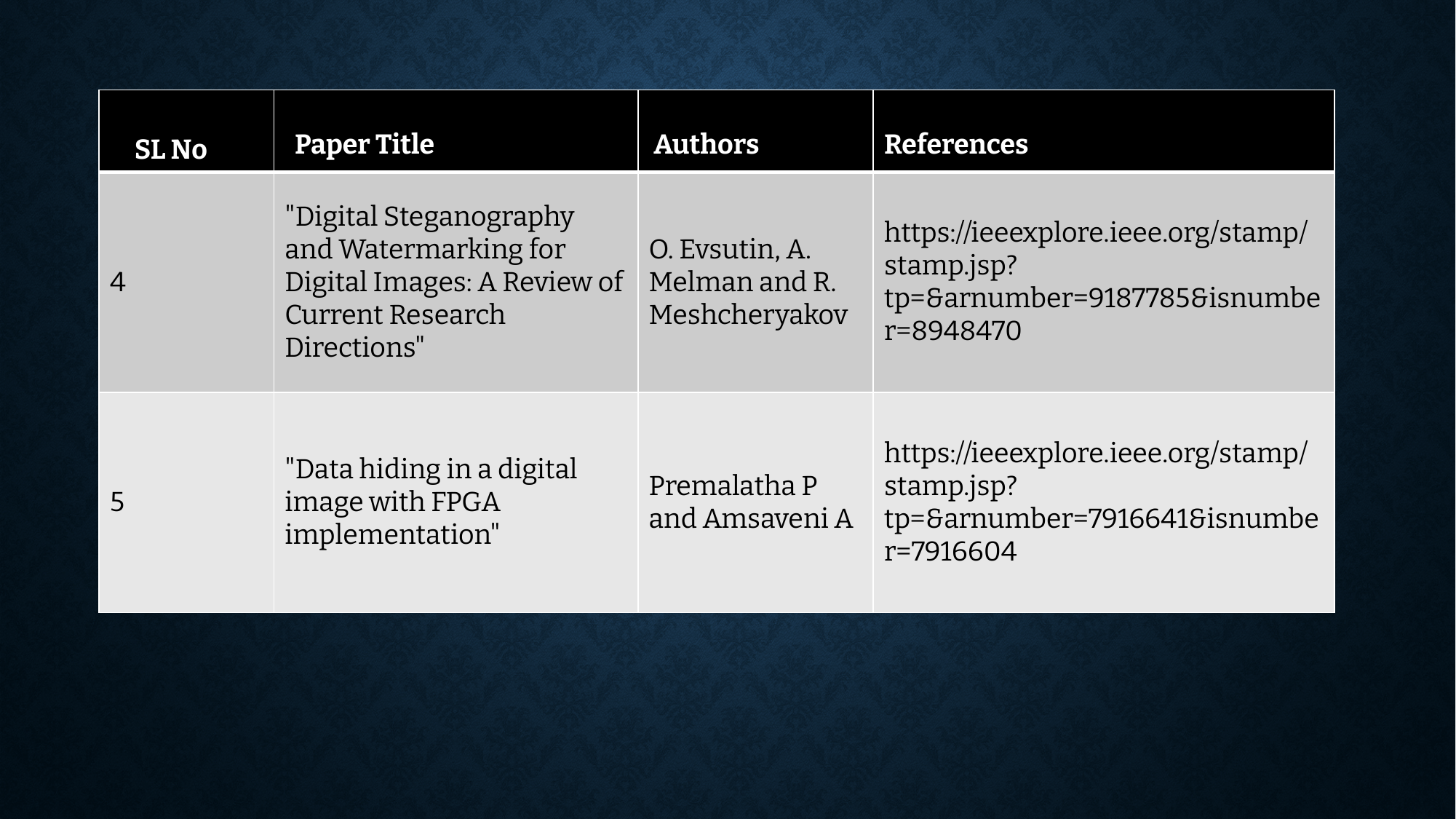

| SL No | Paper Title | Authors | References |
| --- | --- | --- | --- |
| 4 | "Digital Steganography and Watermarking for Digital Images: A Review of Current Research Directions" | O. Evsutin, A. Melman and R. Meshcheryakov | https://ieeexplore.ieee.org/stamp/stamp.jsp?tp=&arnumber=9187785&isnumber=8948470 |
| 5 | "Data hiding in a digital image with FPGA implementation" | Premalatha P and Amsaveni A | https://ieeexplore.ieee.org/stamp/stamp.jsp?tp=&arnumber=7916641&isnumber=7916604 |